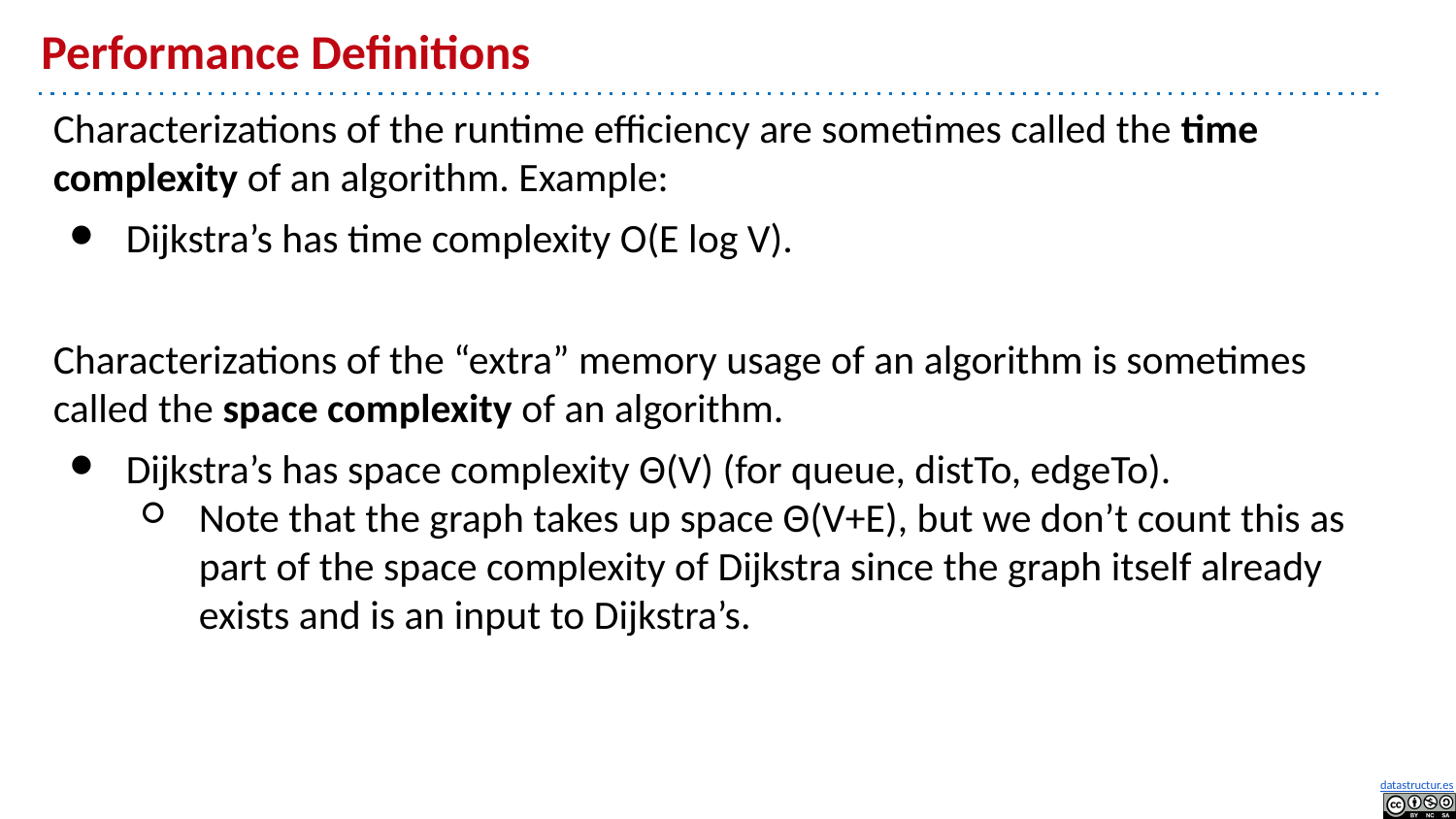

# Performance Definitions
Characterizations of the runtime efficiency are sometimes called the time complexity of an algorithm. Example:
Dijkstra’s has time complexity O(E log V).

Characterizations of the “extra” memory usage of an algorithm is sometimes called the space complexity of an algorithm.
Dijkstra’s has space complexity Θ(V) (for queue, distTo, edgeTo).
Note that the graph takes up space Θ(V+E), but we don’t count this as part of the space complexity of Dijkstra since the graph itself already exists and is an input to Dijkstra’s.